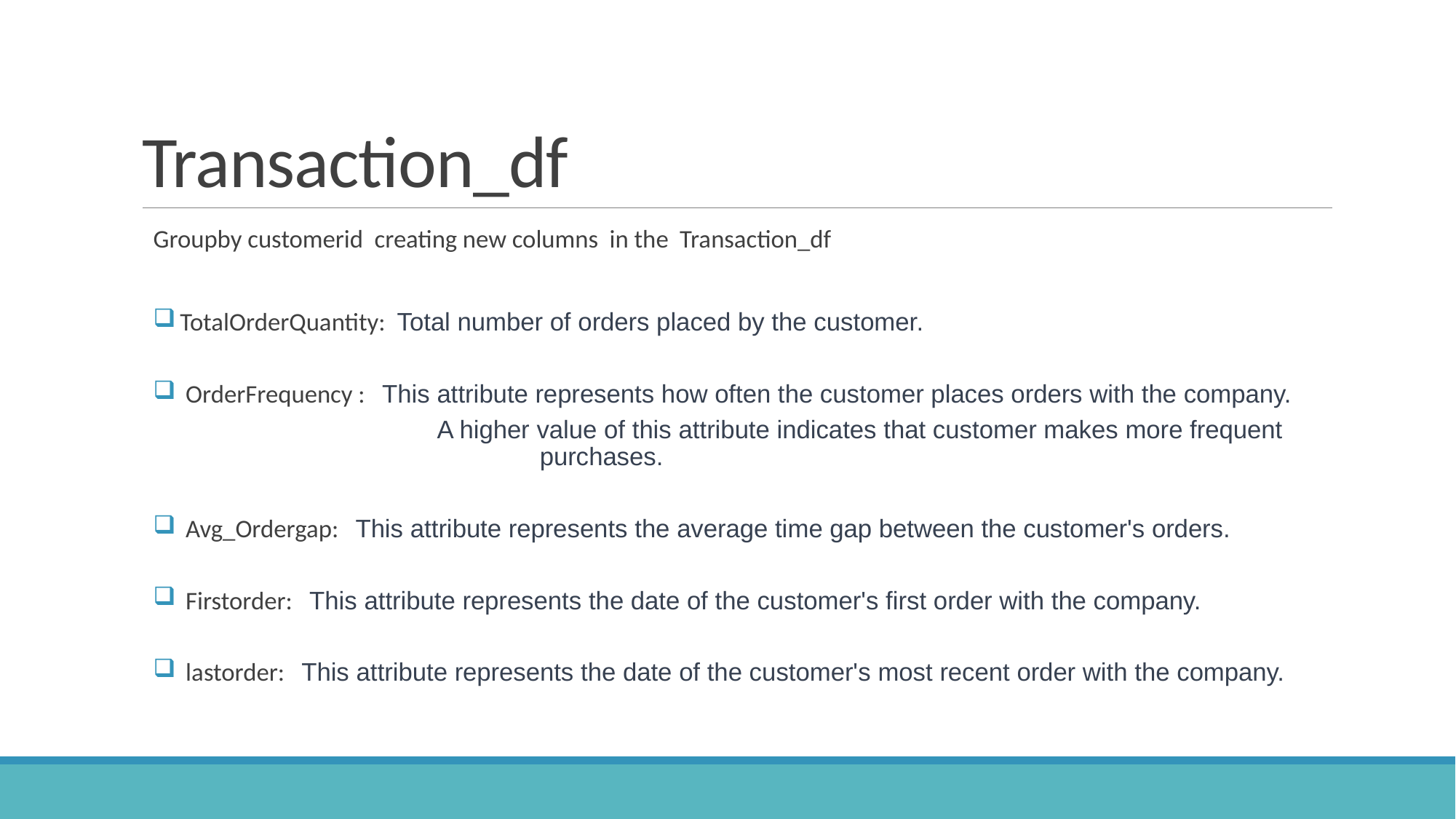

# Transaction_df
Groupby customerid  creating new columns  in the  Transaction_df

 TotalOrderQuantity:  Total number of orders placed by the customer.

  OrderFrequency :   This attribute represents how often the customer places orders with the company.
                                        A higher value of this attribute indicates that customer makes more frequent                      	                          purchases.

  Avg_Ordergap:   This attribute represents the average time gap between the customer's orders.

  Firstorder:   This attribute represents the date of the customer's first order with the company.

  lastorder:   This attribute represents the date of the customer's most recent order with the company.